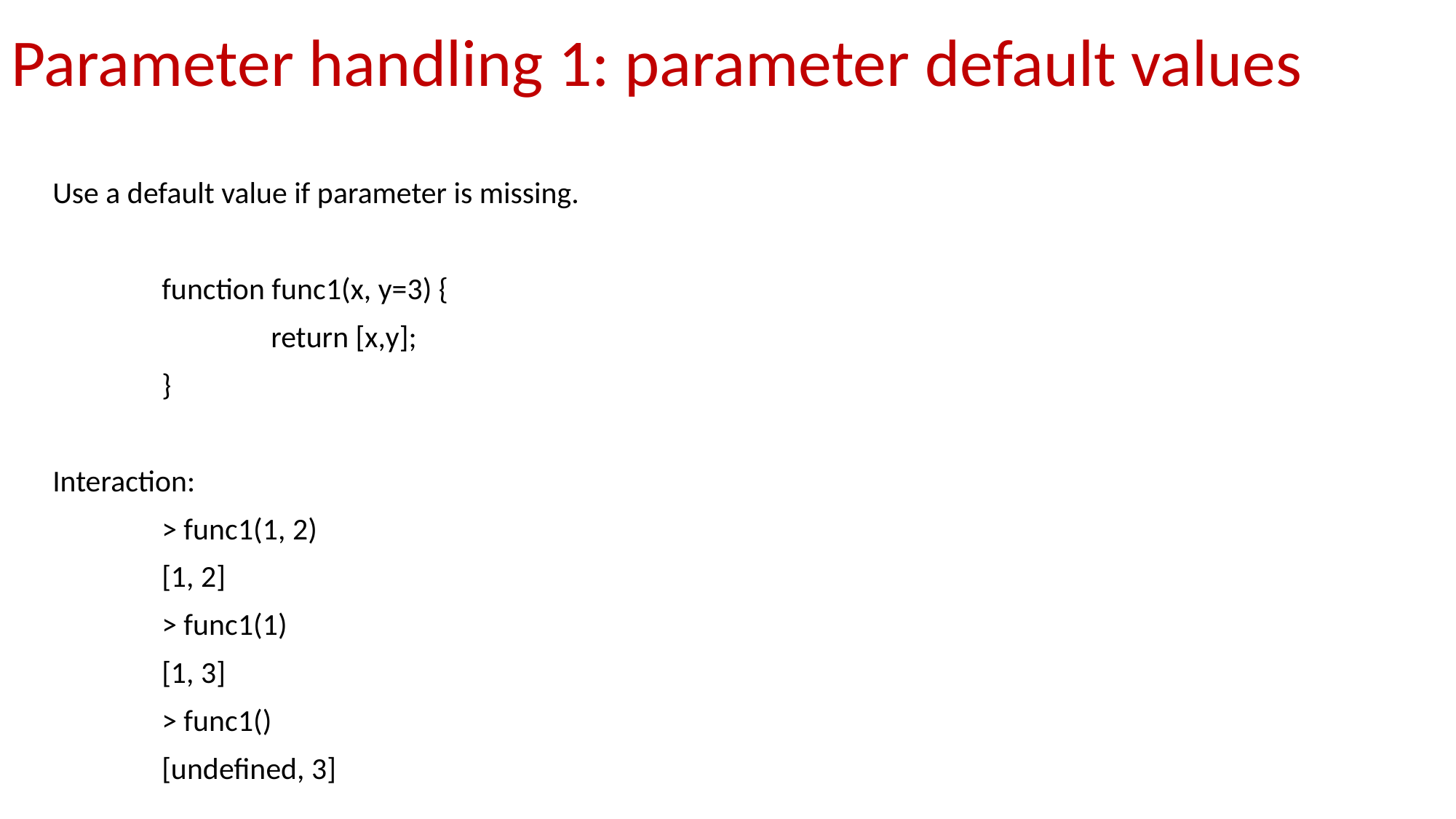

# Parameter handling 1: parameter default values
Use a default value if parameter is missing.

	function func1(x, y=3) {
		return [x,y];
	}

Interaction:
	> func1(1, 2)
	[1, 2]
	> func1(1)
	[1, 3]
	> func1()
	[undefined, 3]